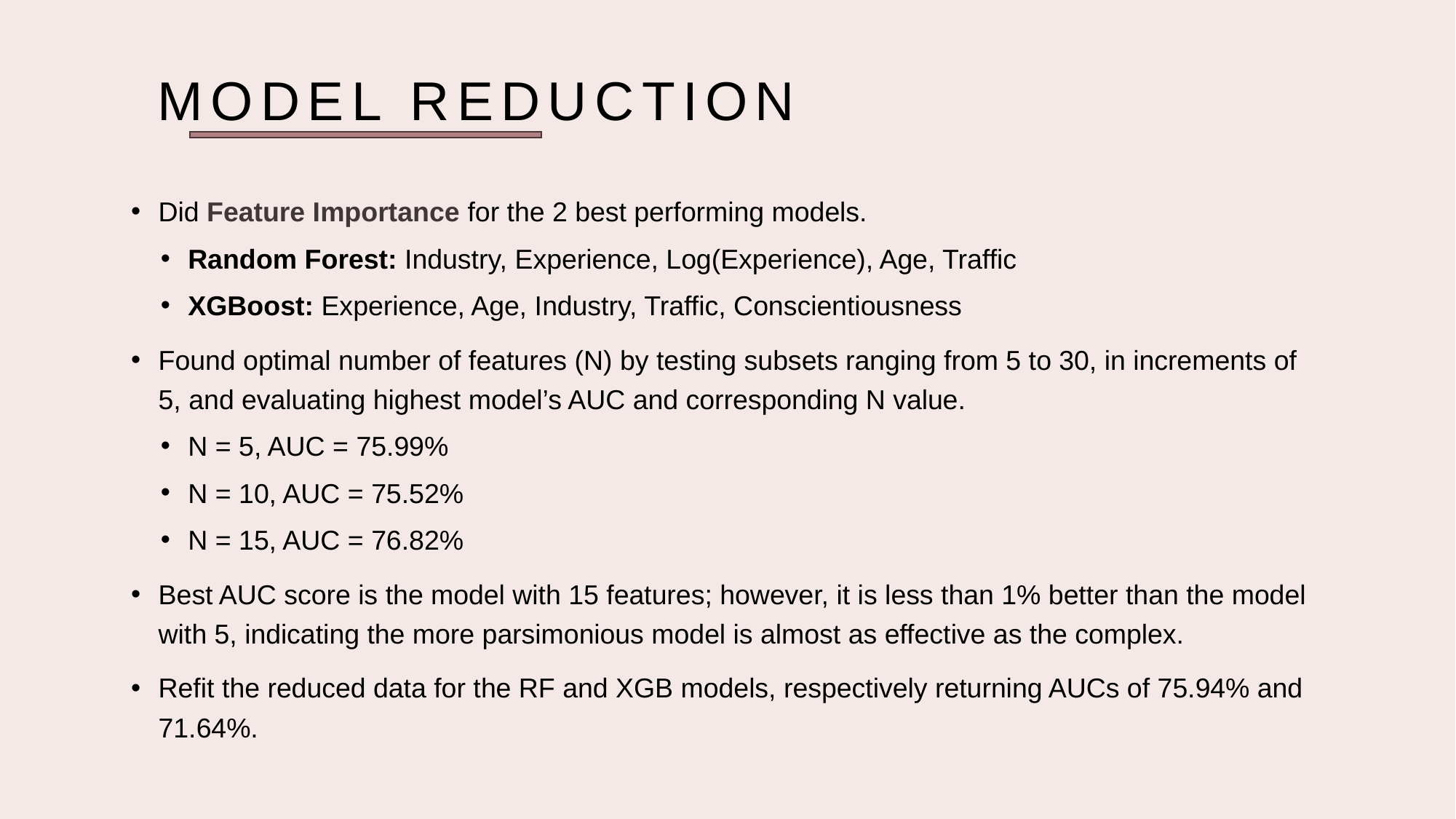

# Model Reduction

Did Feature Importance for the 2 best performing models.
Random Forest: Industry, Experience, Log(Experience), Age, Traffic
XGBoost: Experience, Age, Industry, Traffic, Conscientiousness
Found optimal number of features (N) by testing subsets ranging from 5 to 30, in increments of 5, and evaluating highest model’s AUC and corresponding N value.
N = 5, AUC = 75.99%
N = 10, AUC = 75.52%
N = 15, AUC = 76.82%
Best AUC score is the model with 15 features; however, it is less than 1% better than the model with 5, indicating the more parsimonious model is almost as effective as the complex.
Refit the reduced data for the RF and XGB models, respectively returning AUCs of 75.94% and 71.64%.